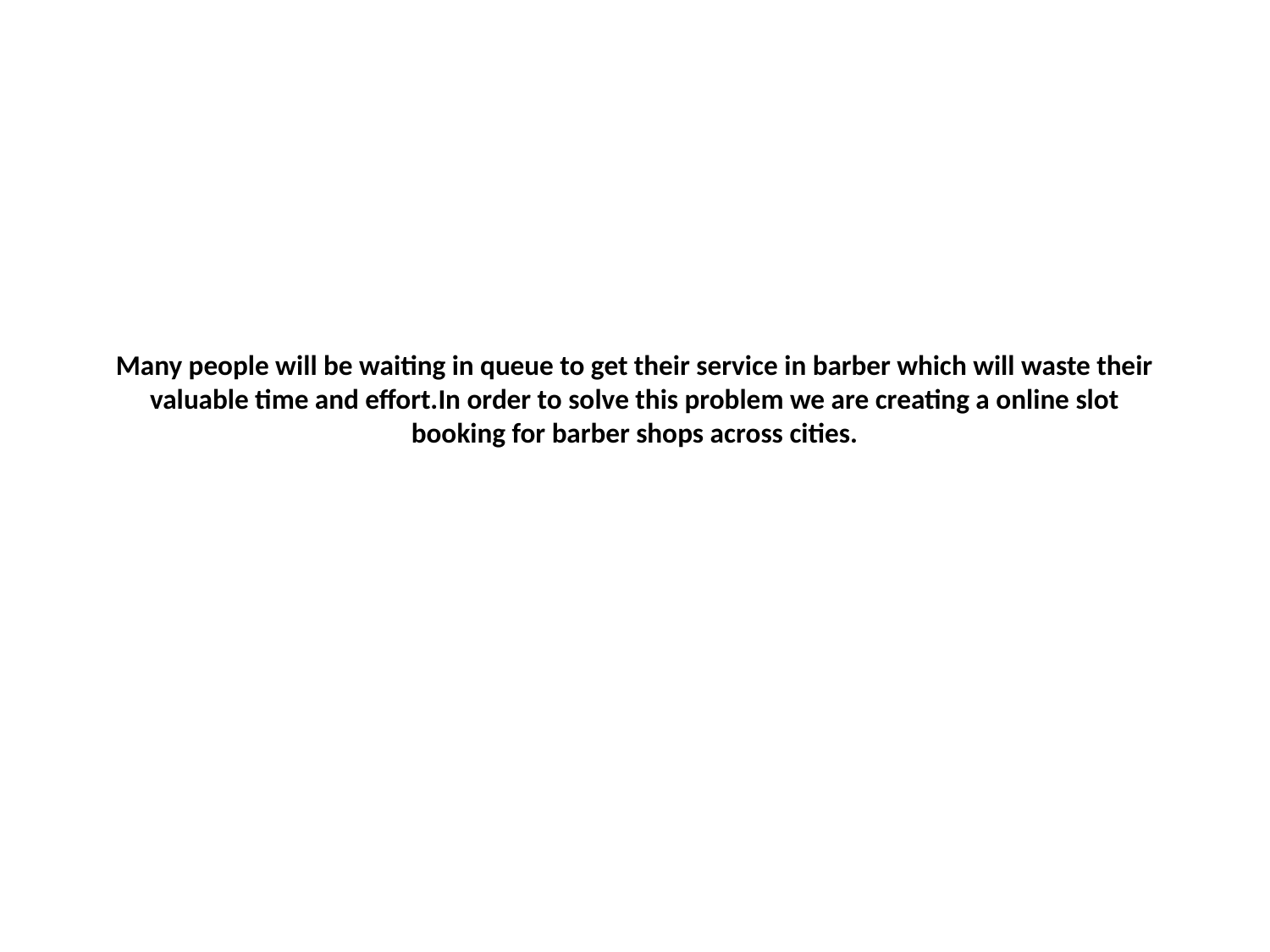

# Many people will be waiting in queue to get their service in barber which will waste their valuable time and effort.In order to solve this problem we are creating a online slot booking for barber shops across cities.